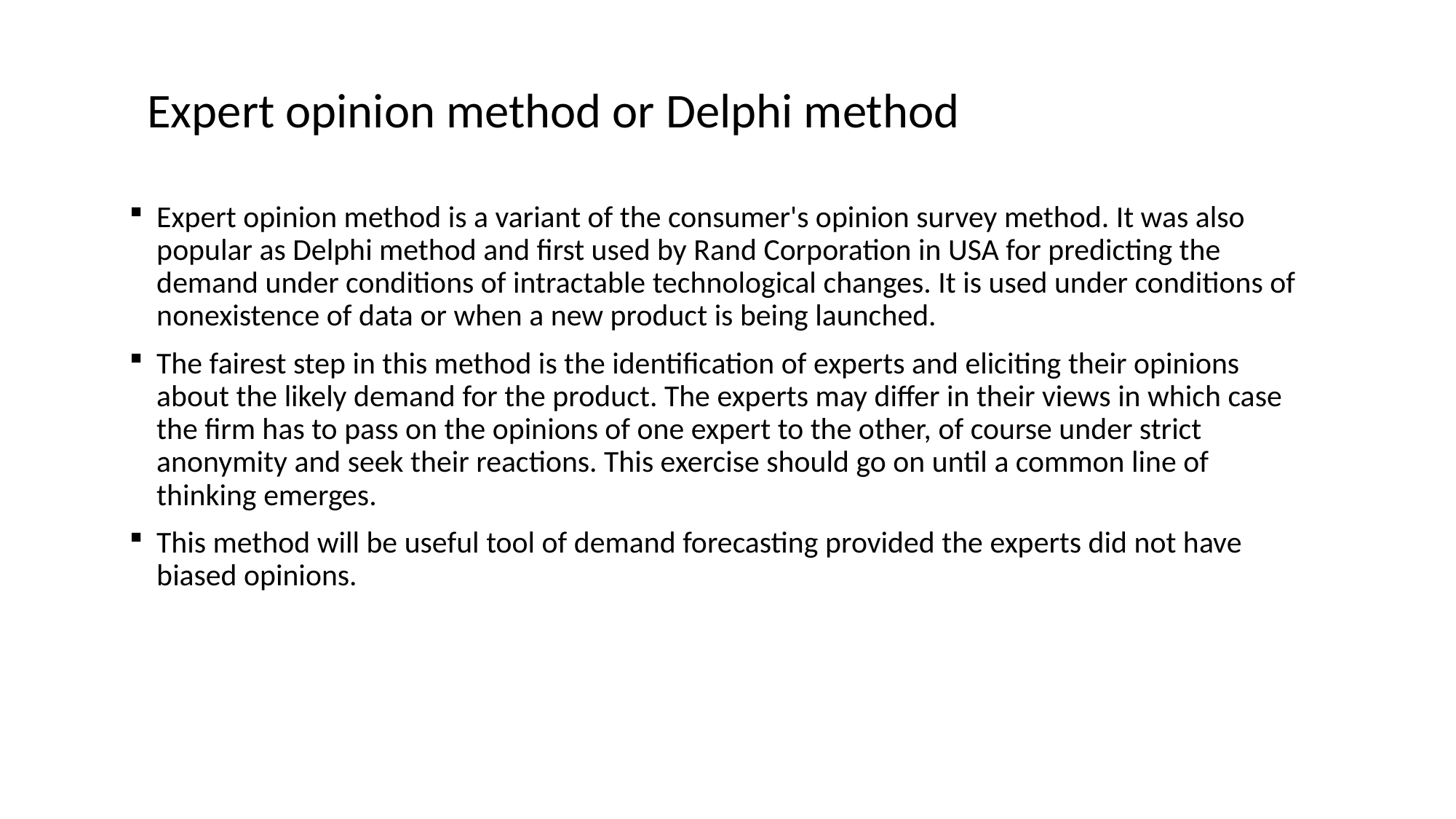

# Expert opinion method or Delphi method
Expert opinion method is a variant of the consumer's opinion survey method. It was also popular as Delphi method and first used by Rand Corporation in USA for predicting the demand under conditions of intractable technological changes. It is used under conditions of nonexistence of data or when a new product is being launched.
The fairest step in this method is the identification of experts and eliciting their opinions about the likely demand for the product. The experts may differ in their views in which case the firm has to pass on the opinions of one expert to the other, of course under strict anonymity and seek their reactions. This exercise should go on until a common line of thinking emerges.
This method will be useful tool of demand forecasting provided the experts did not have biased opinions.